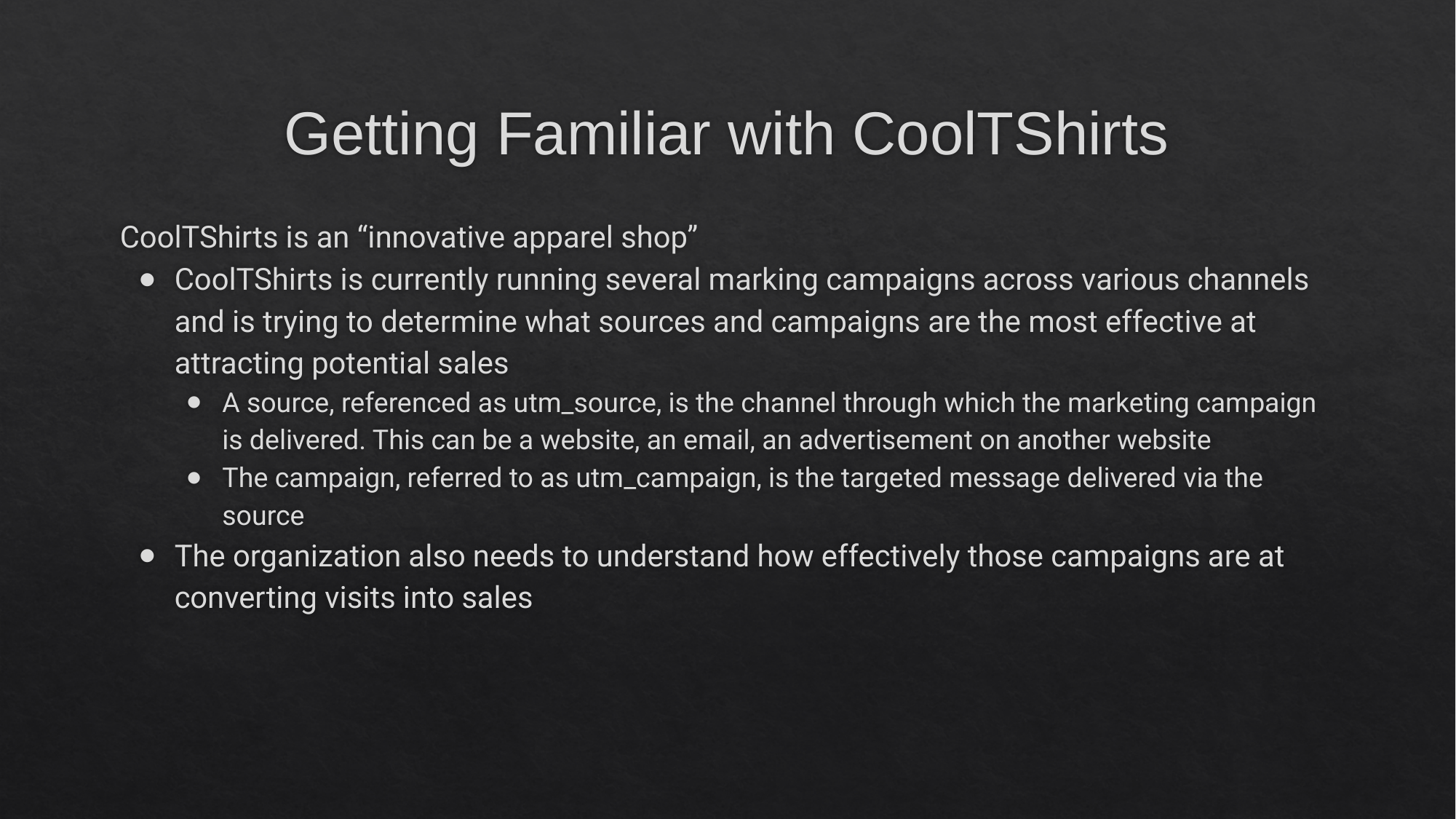

# Getting Familiar with CoolTShirts
CoolTShirts is an “innovative apparel shop”
CoolTShirts is currently running several marking campaigns across various channels and is trying to determine what sources and campaigns are the most effective at attracting potential sales
A source, referenced as utm_source, is the channel through which the marketing campaign is delivered. This can be a website, an email, an advertisement on another website
The campaign, referred to as utm_campaign, is the targeted message delivered via the source
The organization also needs to understand how effectively those campaigns are at converting visits into sales